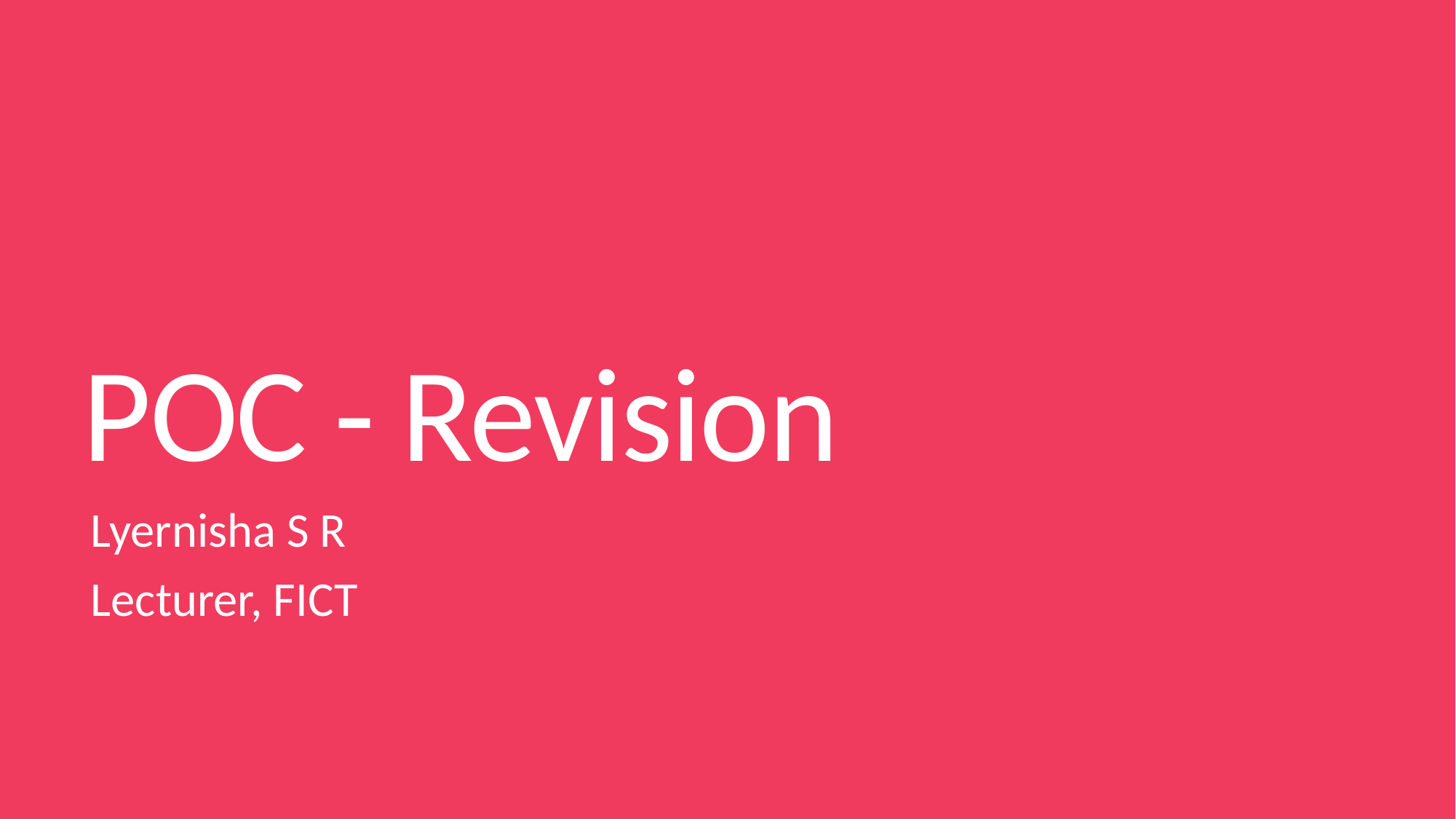

# POC - Revision
Lyernisha S R
Lecturer, FICT